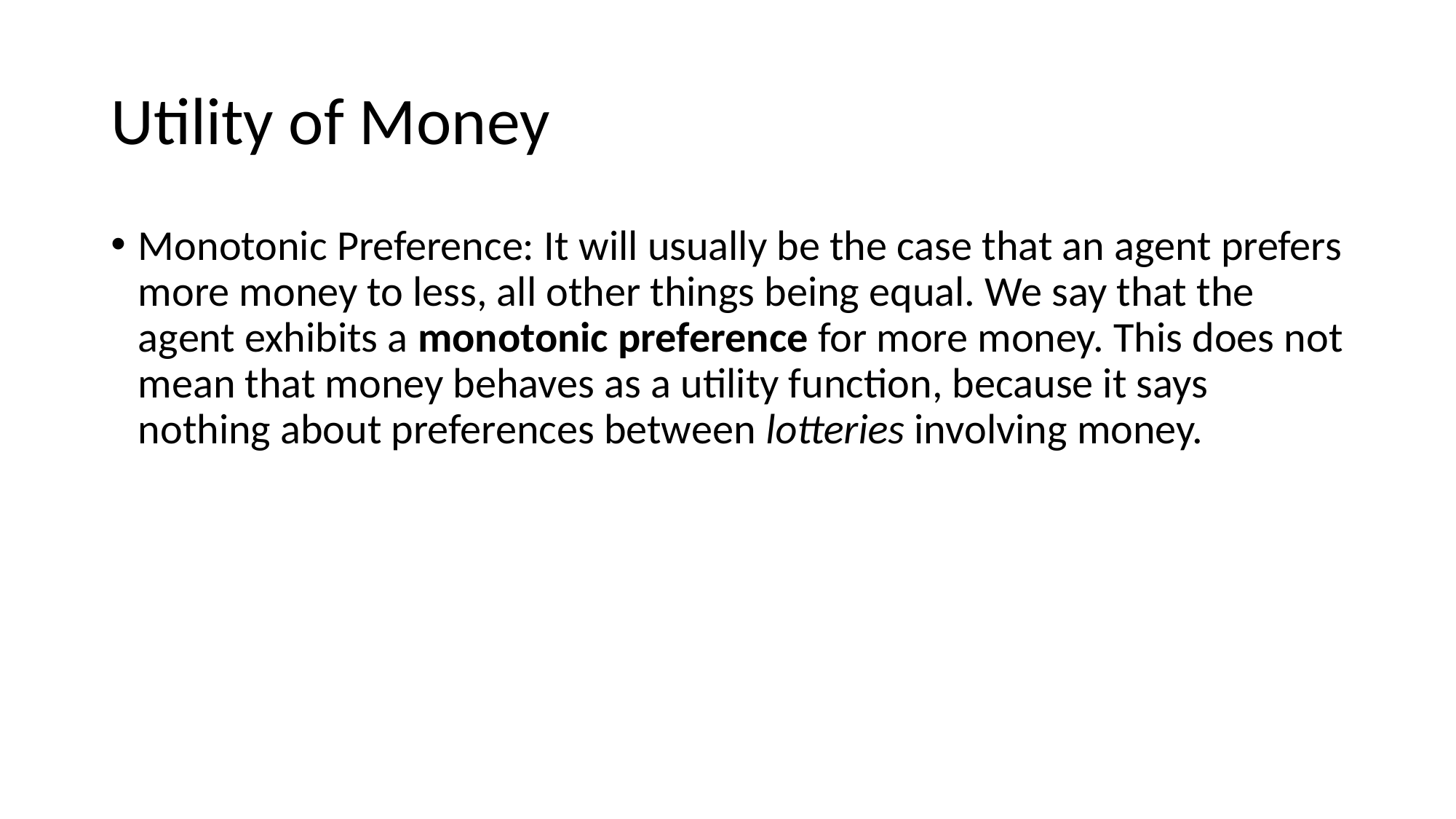

# Utility of Money
Monotonic Preference: It will usually be the case that an agent prefers more money to less, all other things being equal. We say that the agent exhibits a monotonic preference for more money. This does not mean that money behaves as a utility function, because it says nothing about preferences between lotteries involving money.